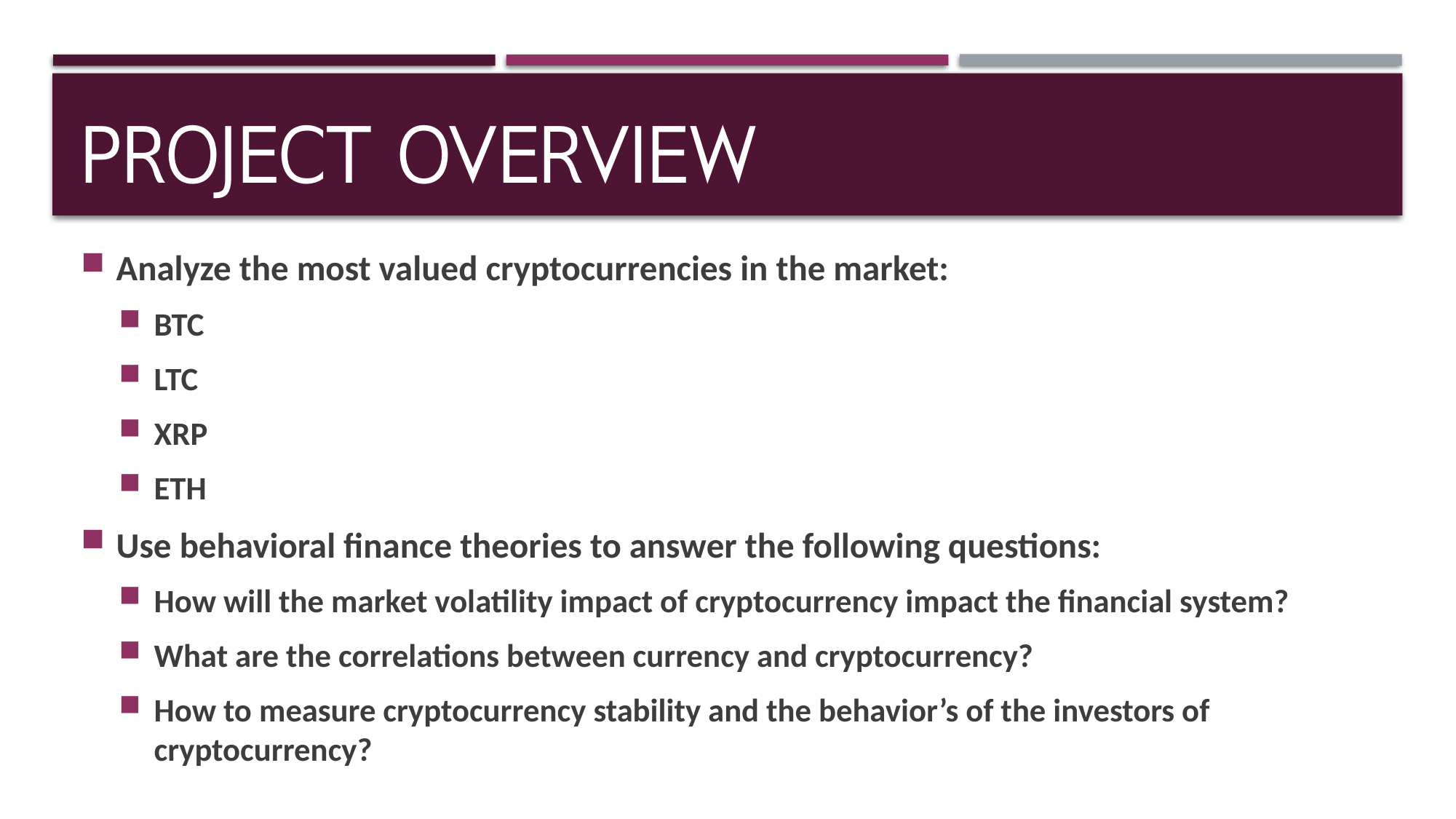

# Project Overview
Analyze the most valued cryptocurrencies in the market:
BTC
LTC
XRP
ETH
Use behavioral finance theories to answer the following questions:
How will the market volatility impact of cryptocurrency impact the financial system?
What are the correlations between currency and cryptocurrency?
How to measure cryptocurrency stability and the behavior’s of the investors of cryptocurrency?